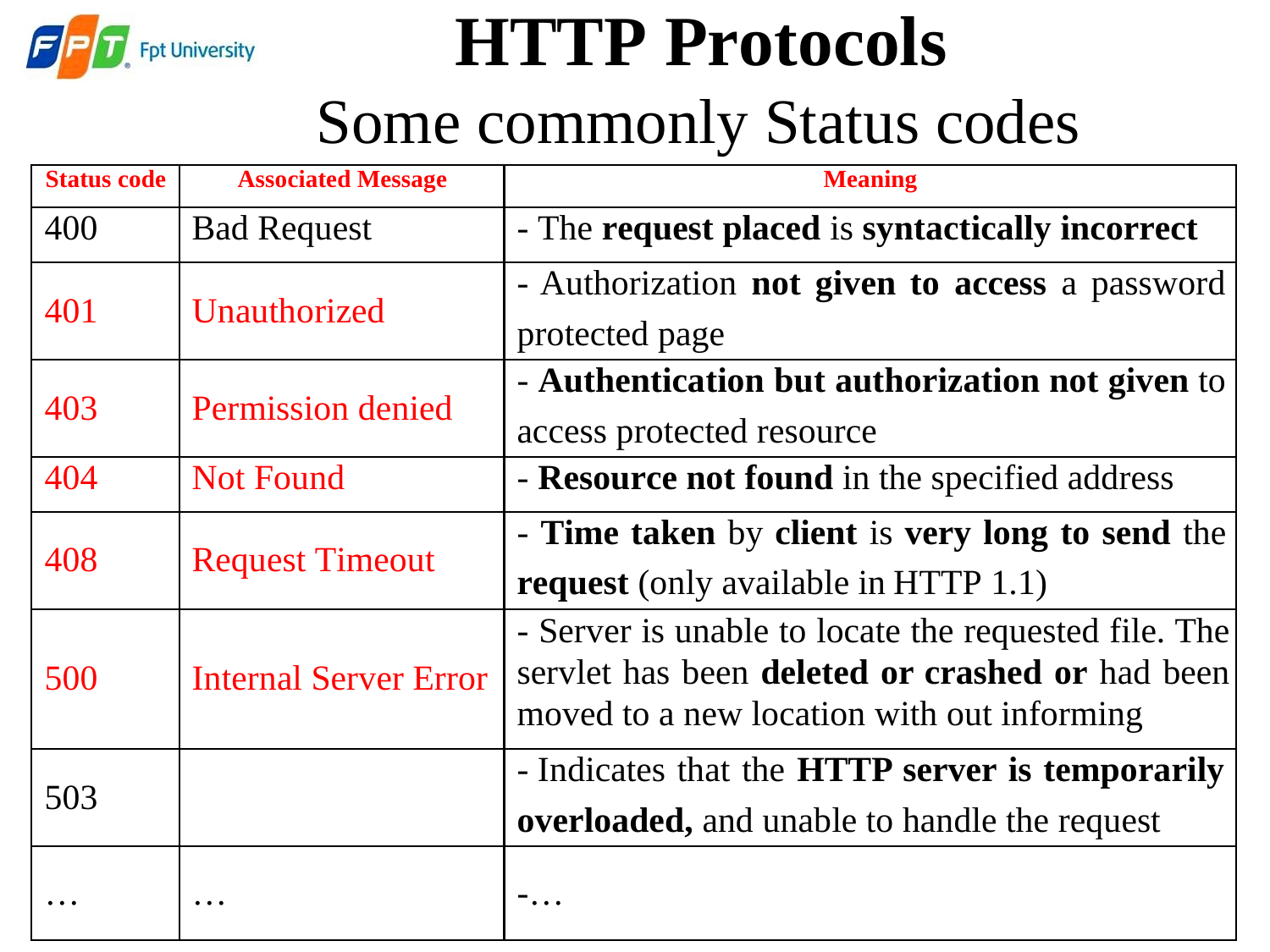

HTTP Protocols
Some
commonly
Status
codes

Status code
Associated Message
Meaning

400
Bad Request
- The request placed is syntactically incorrect

401

Unauthorized
- Authorization not given to access a password
protected page

403

Permission denied
- Authentication but authorization not given to
access protected resource

404
Not Found
- Resource not found in the specified address

408

Request Timeout
- Time taken by client is very long to send the
request (only available in
HTTP 1.1)

500

Internal Server Error
- Server is unable to locate the requested file. The servlet has been deleted or crashed or had been moved to a new location with out informing

503

- Indicates that the HTTP server is temporarily
overloaded, and unable to handle the request

…

…

-…